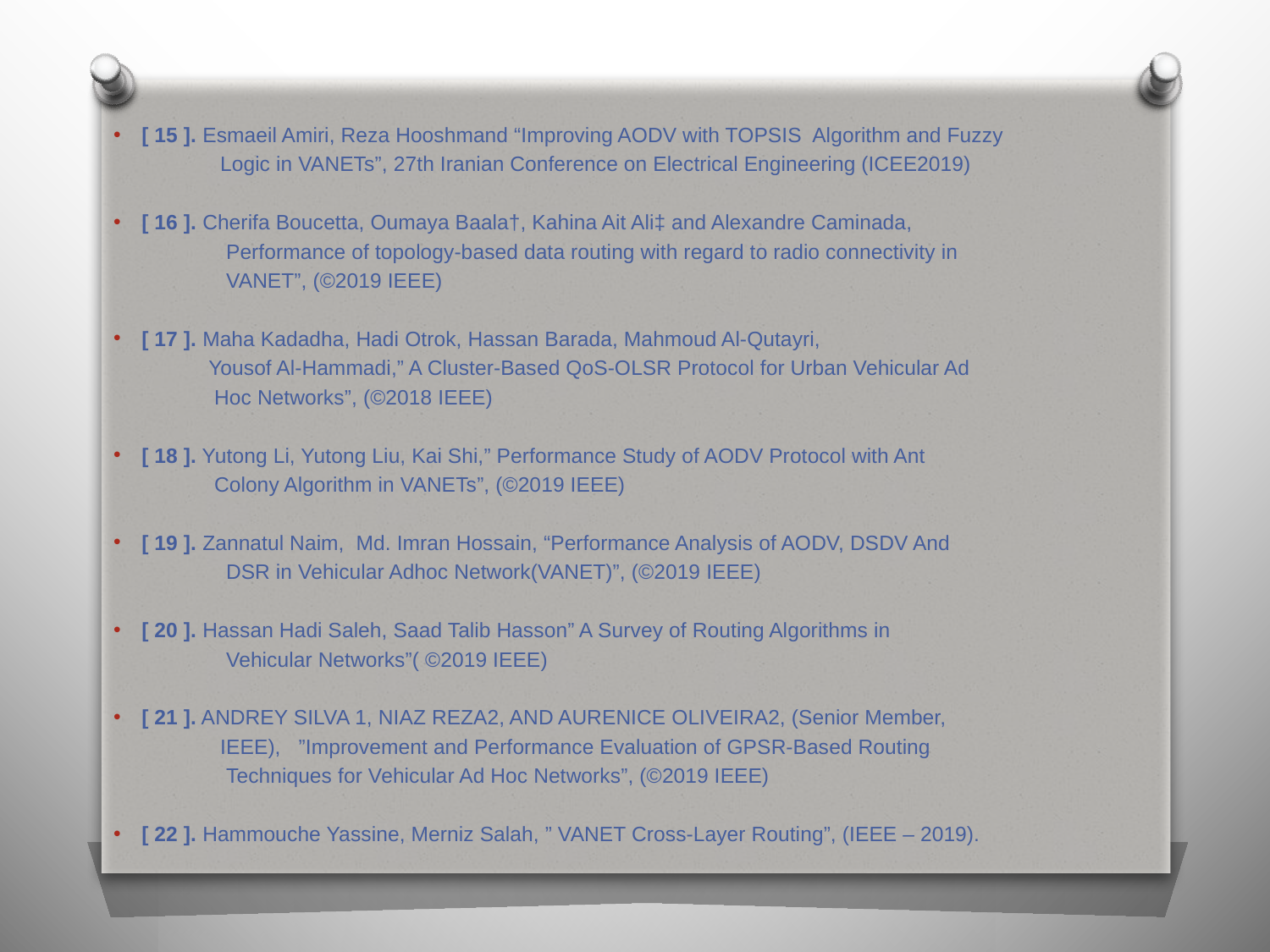

[ 15 ]. Esmaeil Amiri, Reza Hooshmand “Improving AODV with TOPSIS  Algorithm and Fuzzy
                  Logic in VANETs”, 27th Iranian Conference on Electrical Engineering (ICEE2019)

[ 16 ]. Cherifa Boucetta, Oumaya Baala†, Kahina Ait Ali‡ and Alexandre Caminada,
                   Performance of topology-based data routing with regard to radio connectivity in
                   VANET”, (©2019 IEEE)

[ 17 ]. Maha Kadadha, Hadi Otrok, Hassan Barada, Mahmoud Al-Qutayri,
                Yousof Al-Hammadi,” A Cluster-Based QoS-OLSR Protocol for Urban Vehicular Ad
                 Hoc Networks”, (©2018 IEEE)

[ 18 ]. Yutong Li, Yutong Liu, Kai Shi,” Performance Study of AODV Protocol with Ant
                 Colony Algorithm in VANETs”, (©2019 IEEE)

[ 19 ]. Zannatul Naim,  Md. Imran Hossain, “Performance Analysis of AODV, DSDV And
                   DSR in Vehicular Adhoc Network(VANET)”, (©2019 IEEE)

[ 20 ]. Hassan Hadi Saleh, Saad Talib Hasson” A Survey of Routing Algorithms in
                   Vehicular Networks”( ©2019 IEEE)

[ 21 ]. ANDREY SILVA 1, NIAZ REZA2, AND AURENICE OLIVEIRA2, (Senior Member,
                  IEEE),   ”Improvement and Performance Evaluation of GPSR-Based Routing
                   Techniques for Vehicular Ad Hoc Networks”, (©2019 IEEE)

[ 22 ]. Hammouche Yassine, Merniz Salah, ” VANET Cross-Layer Routing”, (IEEE – 2019).